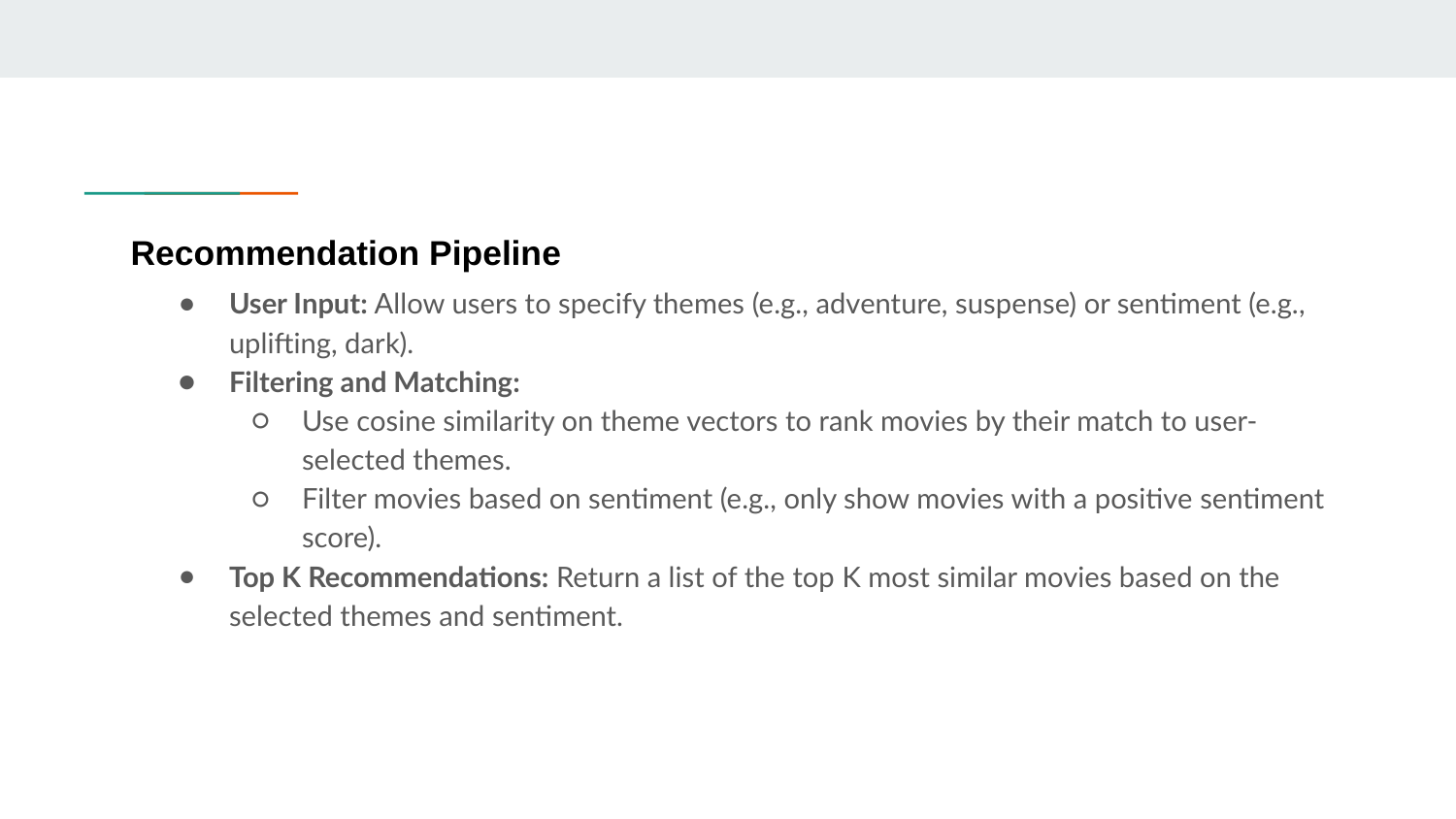

User Input: Allow users to specify themes (e.g., adventure, suspense) or sentiment (e.g., uplifting, dark).
Filtering and Matching:
Use cosine similarity on theme vectors to rank movies by their match to user-selected themes.
Filter movies based on sentiment (e.g., only show movies with a positive sentiment score).
Top K Recommendations: Return a list of the top K most similar movies based on the selected themes and sentiment.
# Recommendation Pipeline